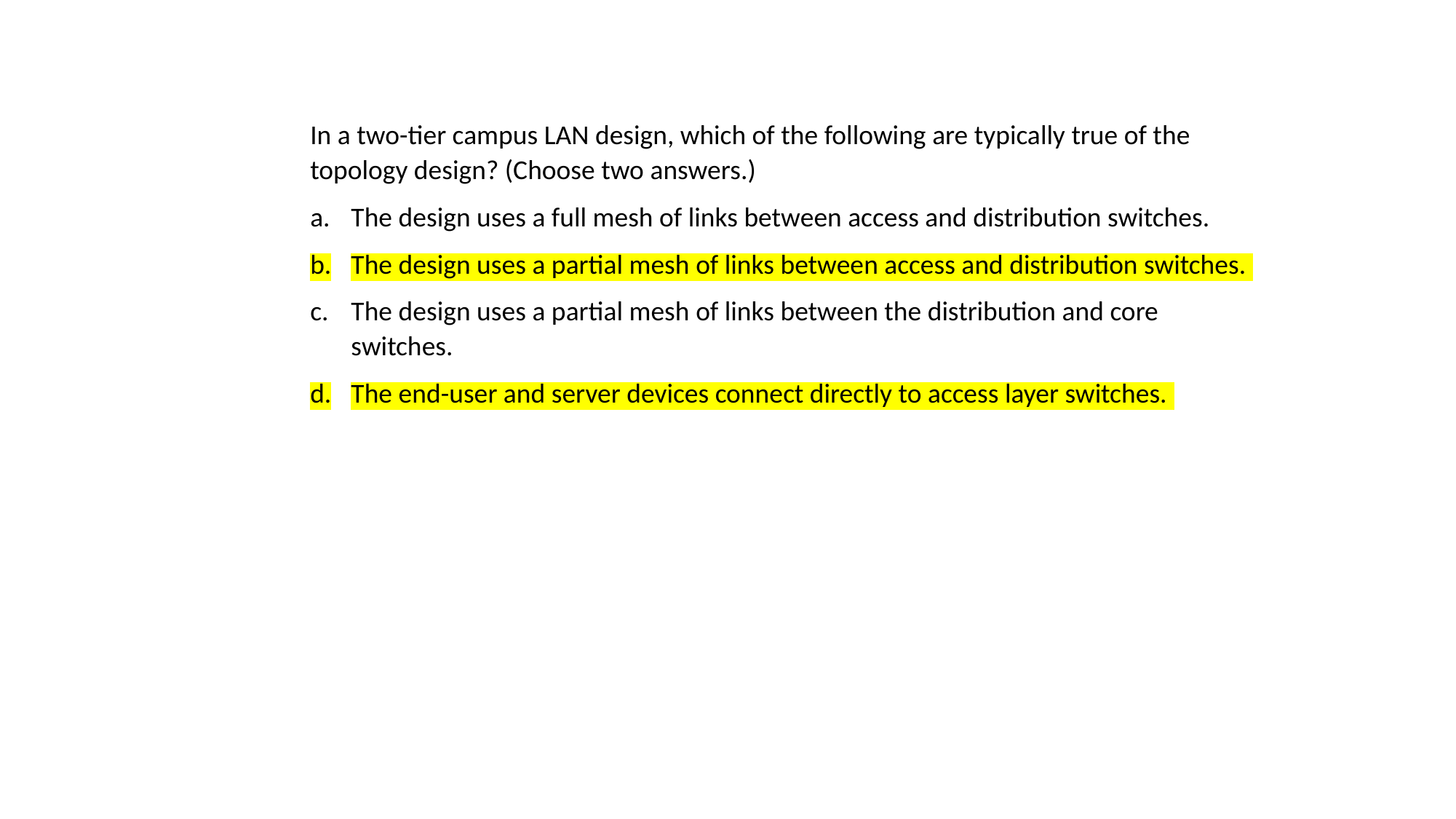

In a two-tier campus LAN design, which of the following are typically true of the topology design? (Choose two answers.)
The design uses a full mesh of links between access and distribution switches.
The design uses a partial mesh of links between access and distribution switches.
The design uses a partial mesh of links between the distribution and core switches.
The end-user and server devices connect directly to access layer switches.